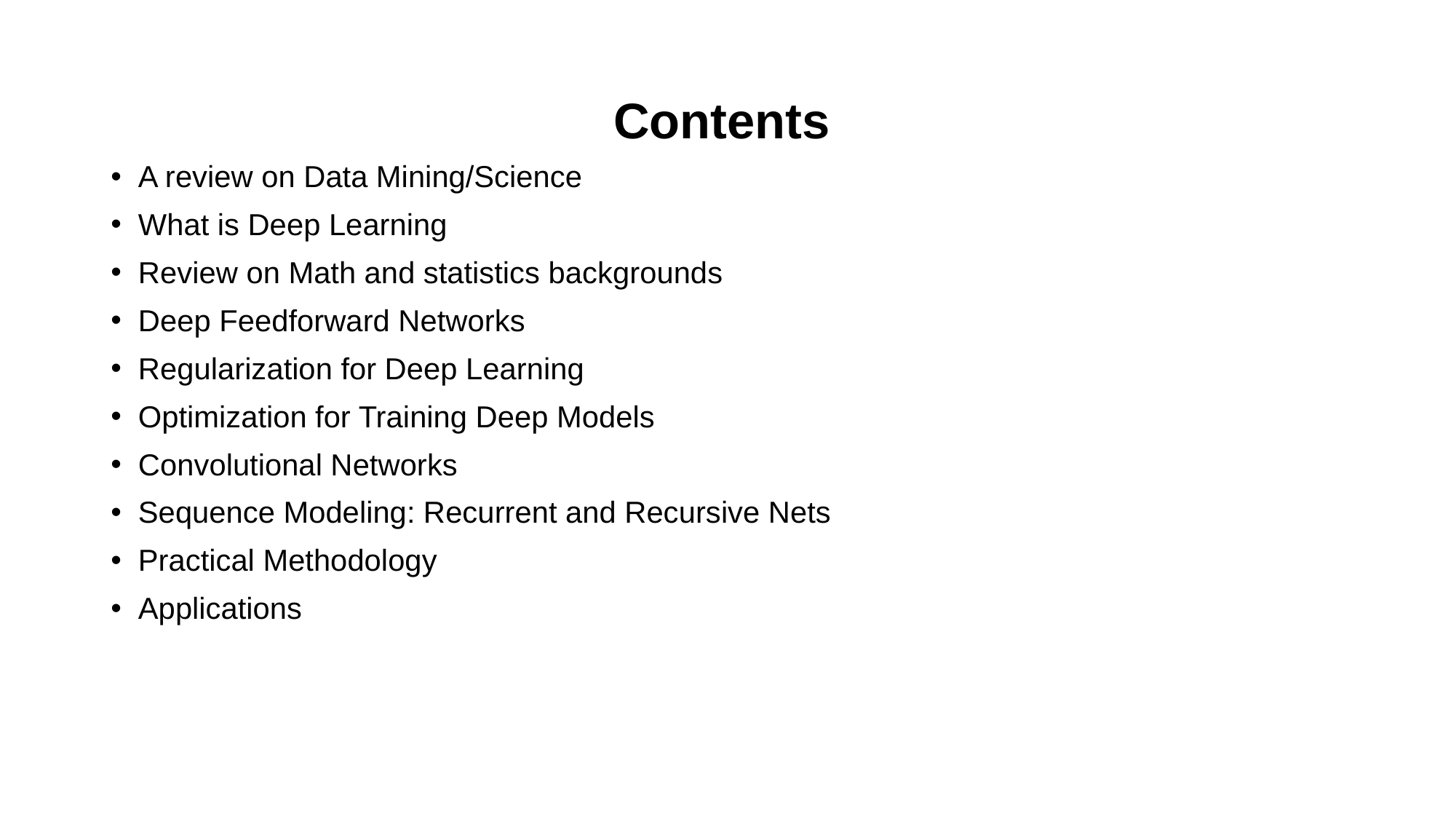

# Contents
A review on Data Mining/Science
What is Deep Learning
Review on Math and statistics backgrounds
Deep Feedforward Networks
Regularization for Deep Learning
Optimization for Training Deep Models
Convolutional Networks
Sequence Modeling: Recurrent and Recursive Nets
Practical Methodology
Applications